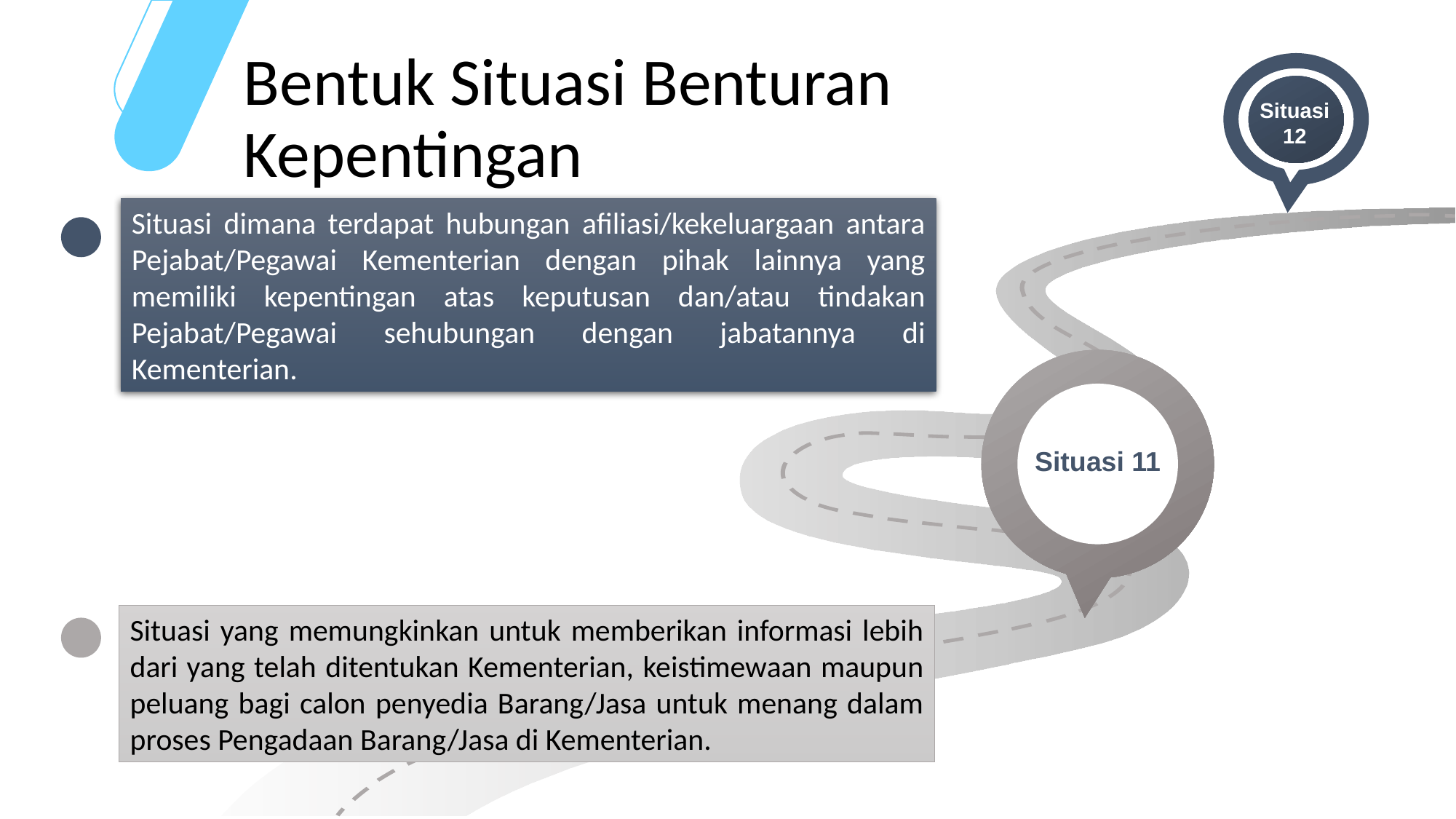

Situasi 12
Bentuk Situasi Benturan Kepentingan
Situasi dimana terdapat hubungan afiliasi/kekeluargaan antara Pejabat/Pegawai Kementerian dengan pihak lainnya yang memiliki kepentingan atas keputusan dan/atau tindakan Pejabat/Pegawai sehubungan dengan jabatannya di Kementerian.

Situasi 11
Situasi yang memungkinkan untuk memberikan informasi lebih dari yang telah ditentukan Kementerian, keistimewaan maupun peluang bagi calon penyedia Barang/Jasa untuk menang dalam proses Pengadaan Barang/Jasa di Kementerian.